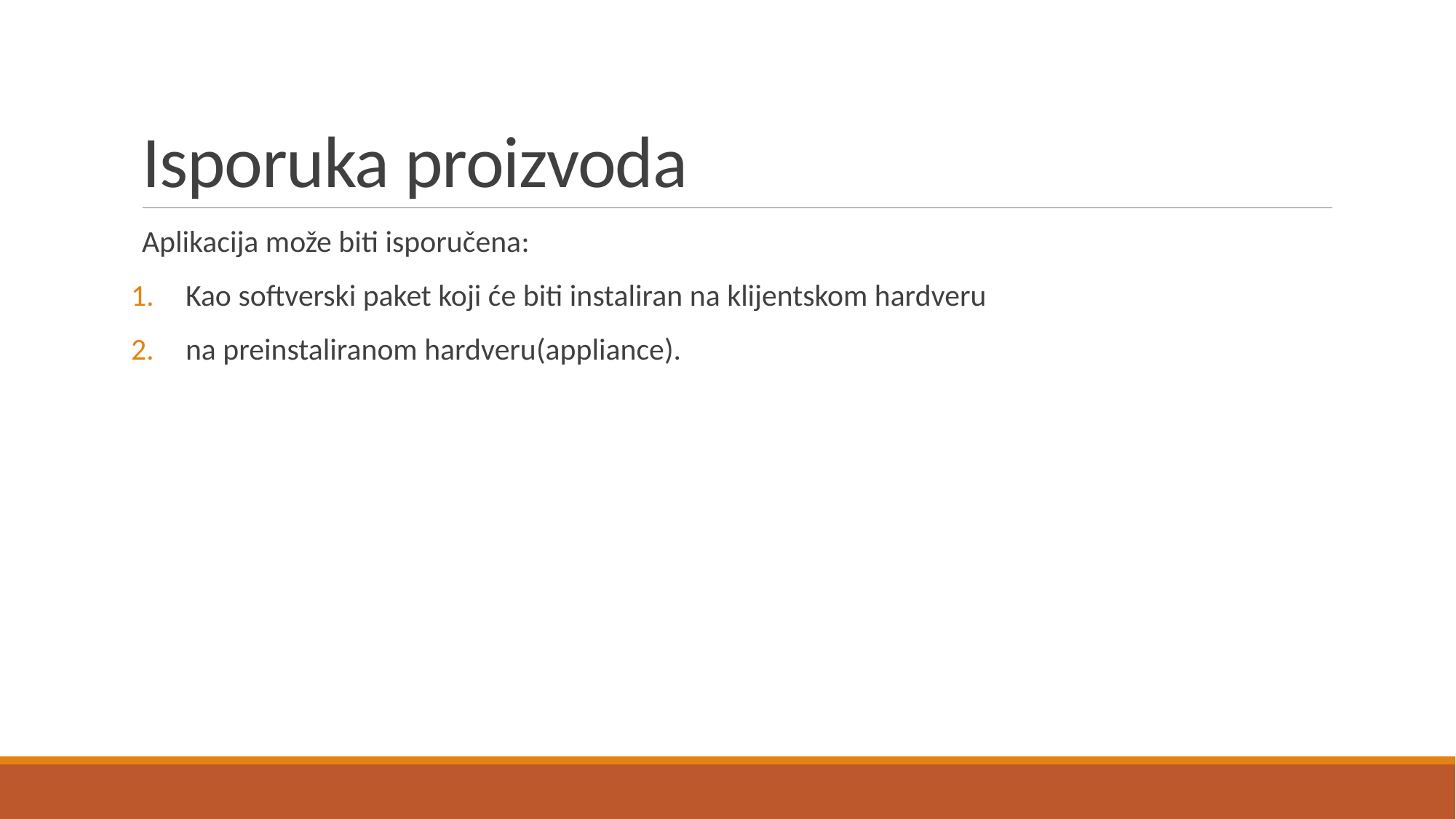

# Isporuka proizvoda
Aplikacija može biti isporučena:
Kao softverski paket koji će biti instaliran na klijentskom hardveru
na preinstaliranom hardveru(appliance).